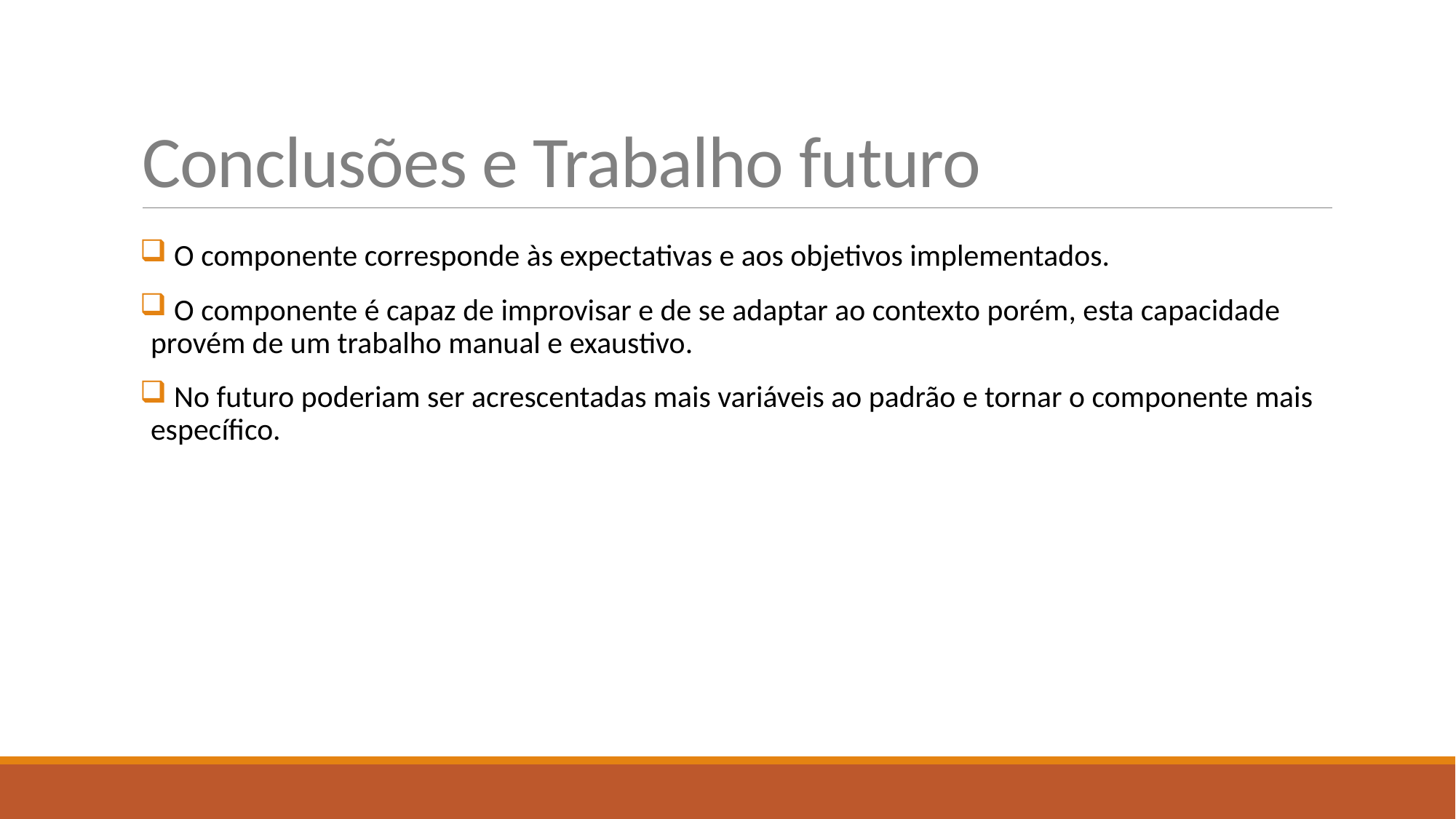

# Conclusões e Trabalho futuro
 O componente corresponde às expectativas e aos objetivos implementados.
 O componente é capaz de improvisar e de se adaptar ao contexto porém, esta capacidade provém de um trabalho manual e exaustivo.
 No futuro poderiam ser acrescentadas mais variáveis ao padrão e tornar o componente mais específico.